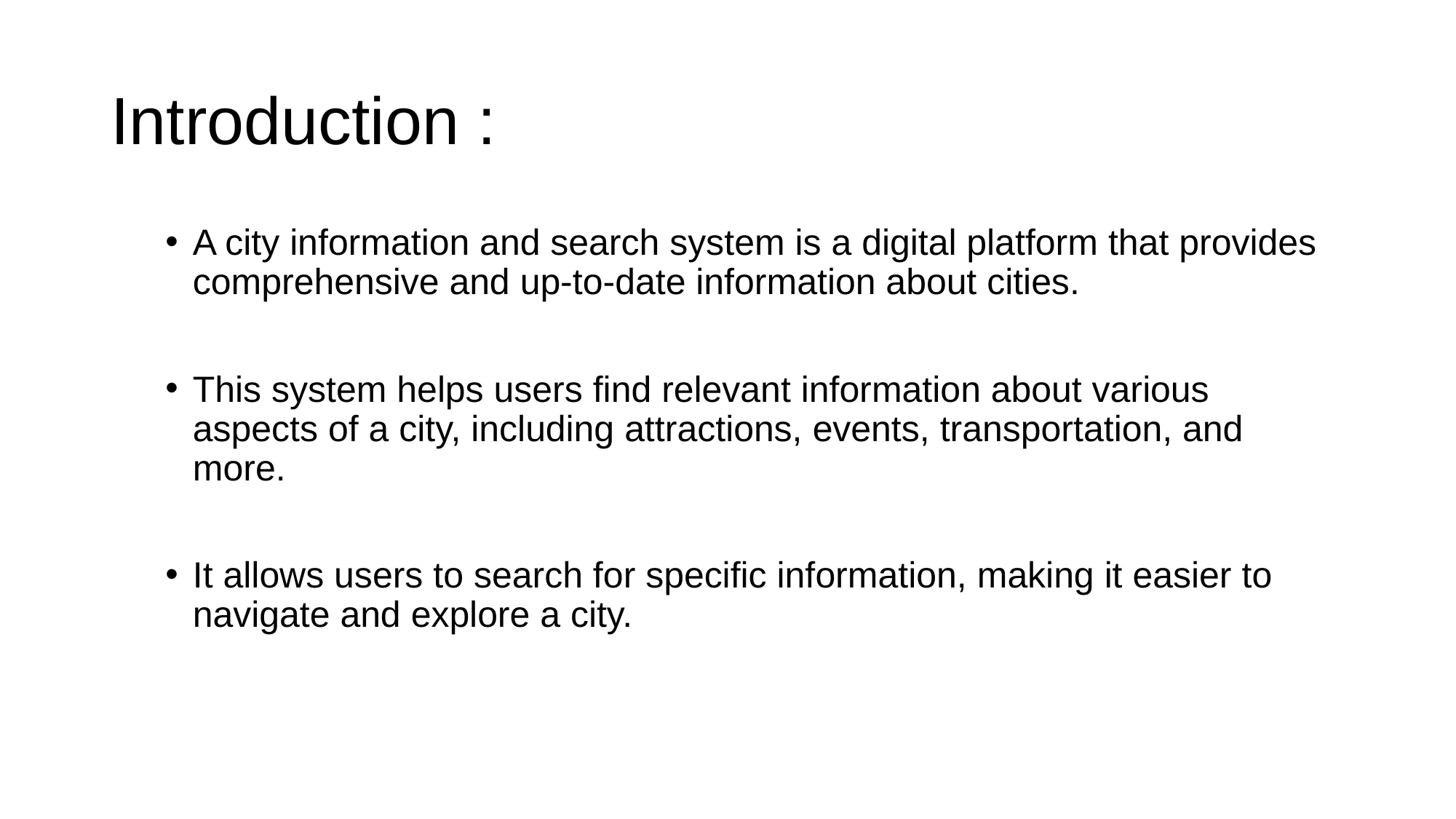

# Introduction :
A city information and search system is a digital platform that provides comprehensive and up-to-date information about cities.

This system helps users find relevant information about various aspects of a city, including attractions, events, transportation, and more.

It allows users to search for specific information, making it easier to navigate and explore a city.